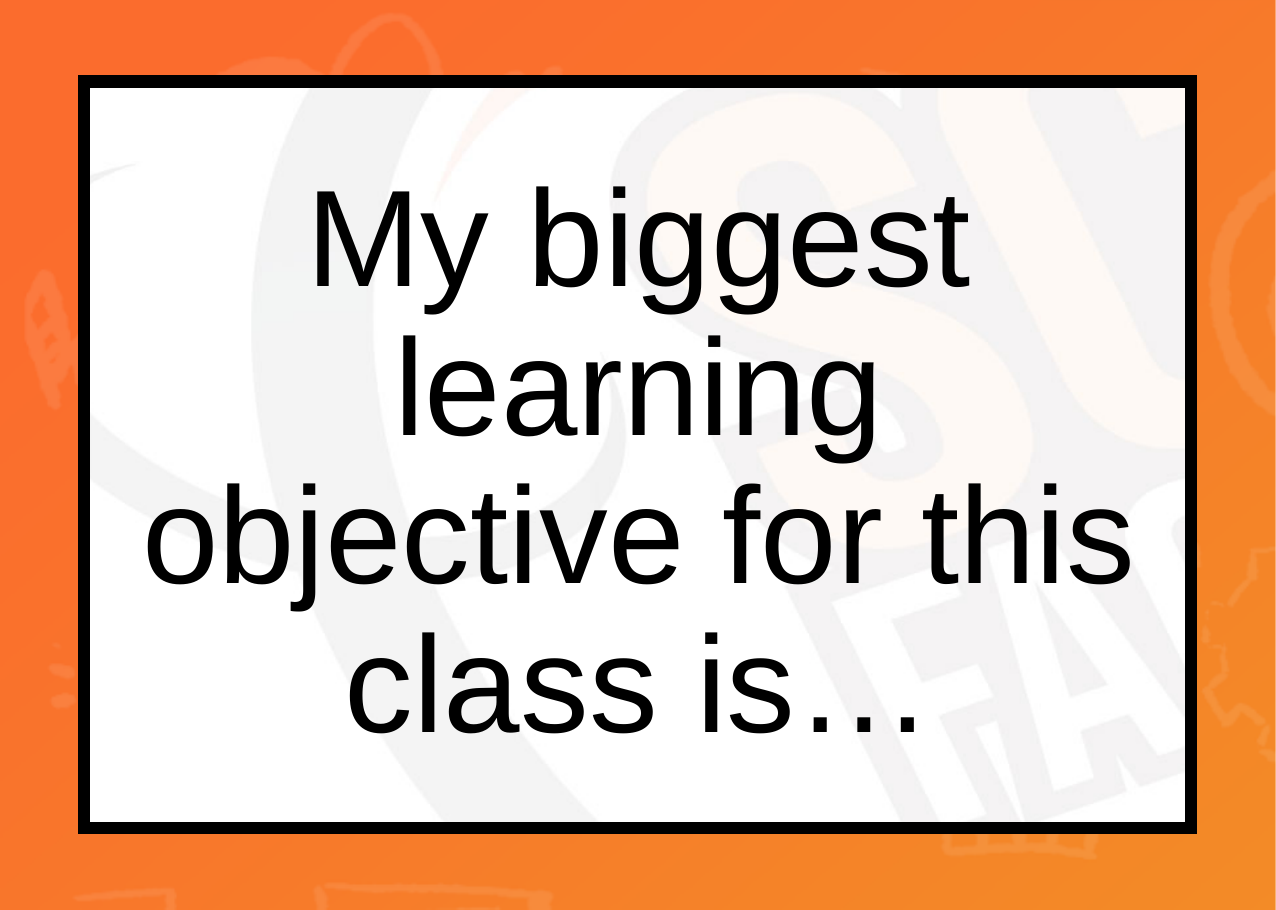

My biggest learning objective for this class is…